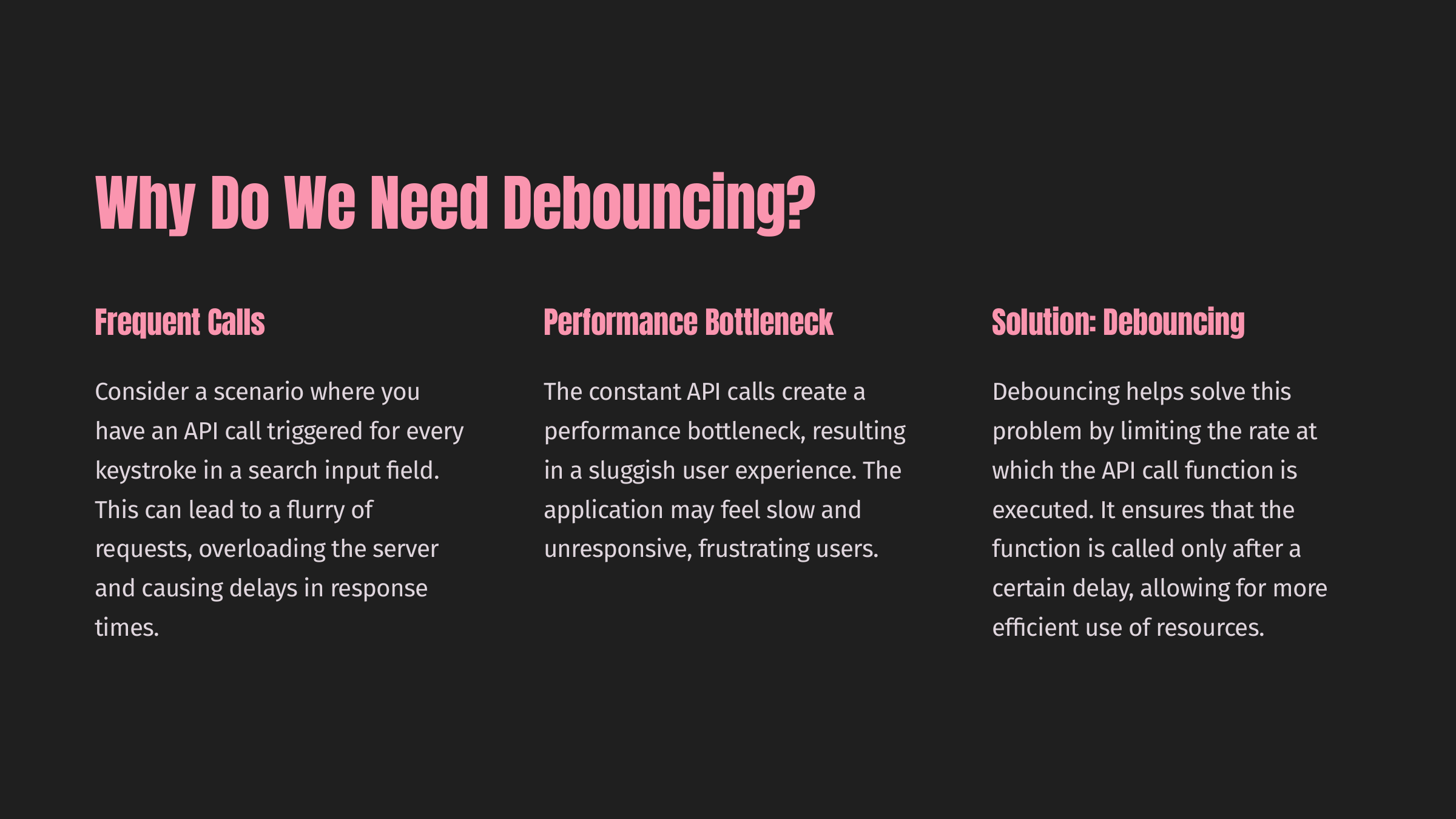

Why Do We Need Debouncing?
Frequent Calls
Performance Bottleneck
Solution: Debouncing
Consider a scenario where you have an API call triggered for every keystroke in a search input field. This can lead to a flurry of requests, overloading the server and causing delays in response times.
The constant API calls create a performance bottleneck, resulting in a sluggish user experience. The application may feel slow and unresponsive, frustrating users.
Debouncing helps solve this problem by limiting the rate at which the API call function is executed. It ensures that the function is called only after a certain delay, allowing for more efficient use of resources.